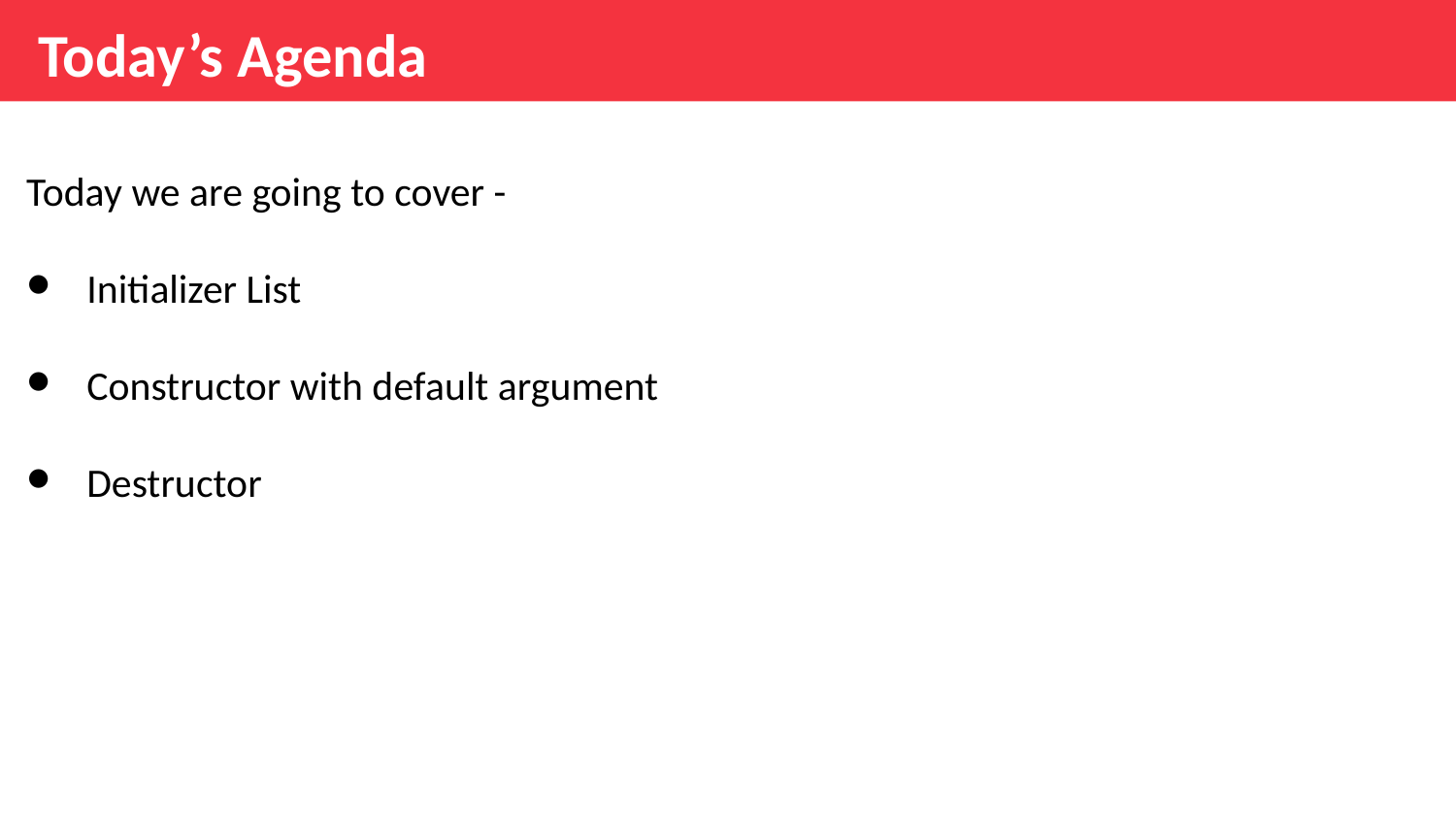

Today’s Agenda

Today we are going to cover -
Initializer List
Constructor with default argument
Destructor